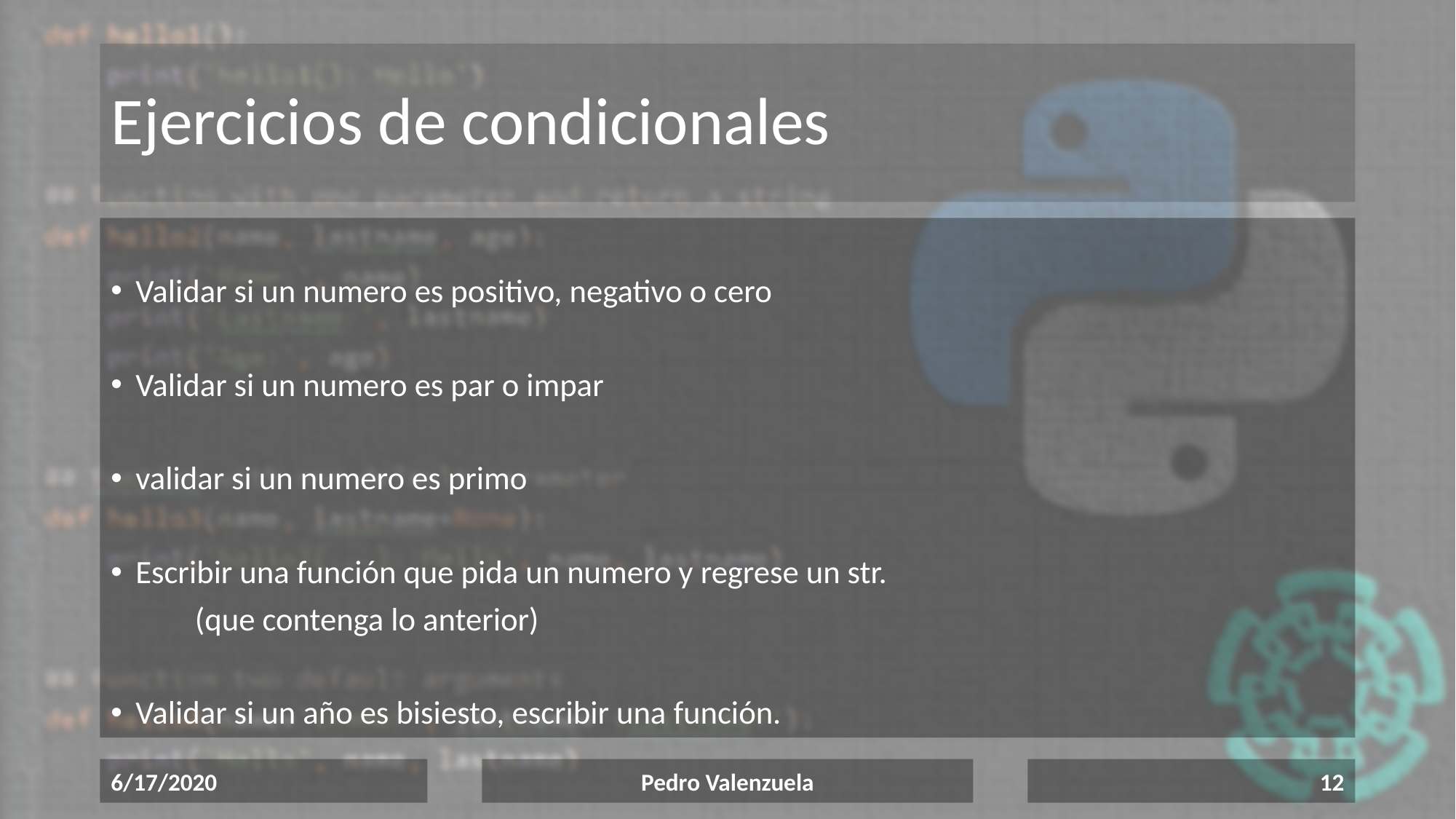

# Ejercicios de condicionales

Validar si un numero es positivo, negativo o cero

Validar si un numero es par o impar

validar si un numero es primo

Escribir una función que pida un numero y regrese un str.
	(que contenga lo anterior)

Validar si un año es bisiesto, escribir una función.

6/17/2020
Pedro Valenzuela
12